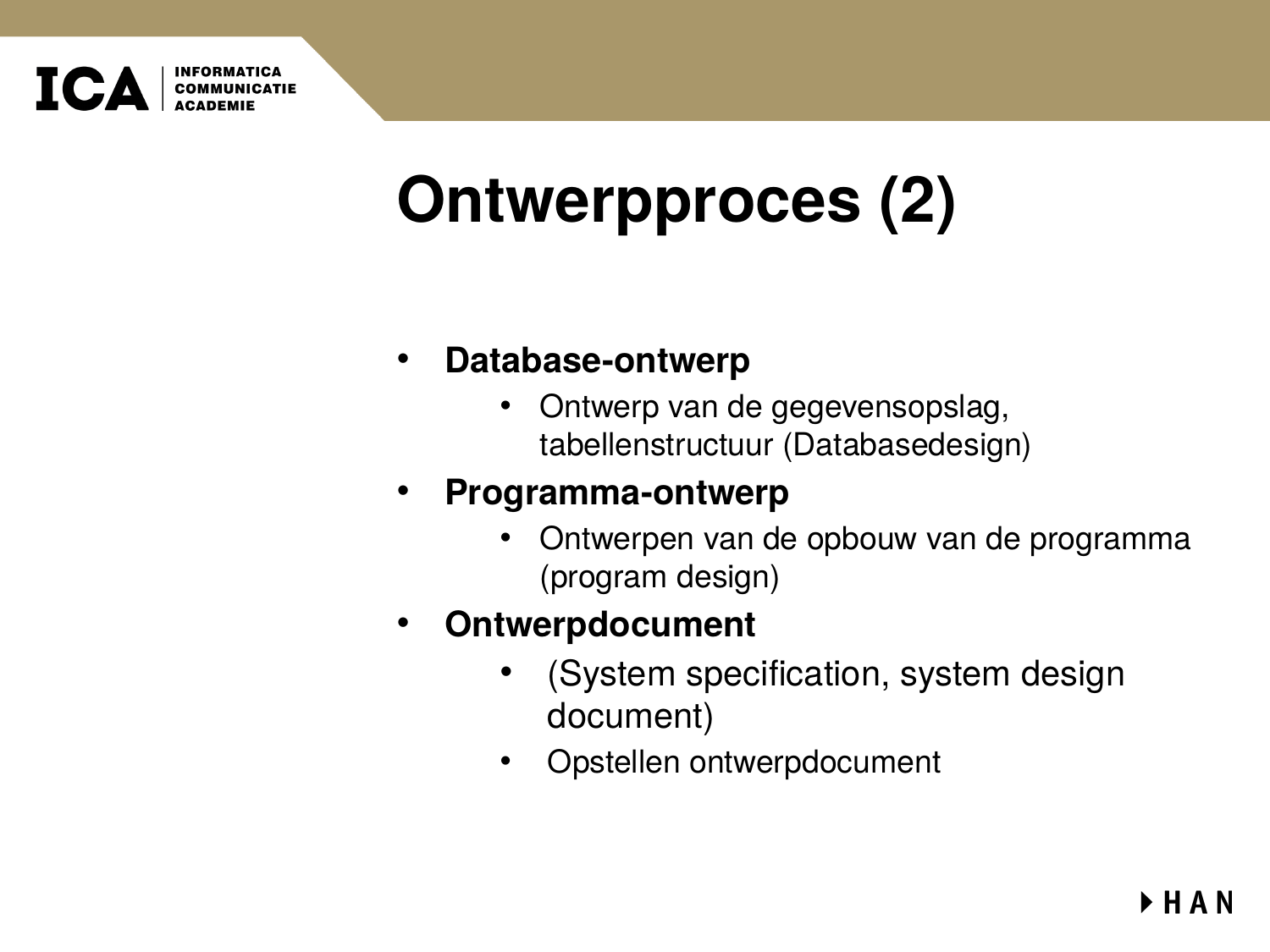

# Ontwerpproces (2)

Database-ontwerp
Ontwerp van de gegevensopslag, tabellenstructuur (Databasedesign)
Programma-ontwerp
Ontwerpen van de opbouw van de programma (program design)
Ontwerpdocument
(System specification, system design document)
Opstellen ontwerpdocument